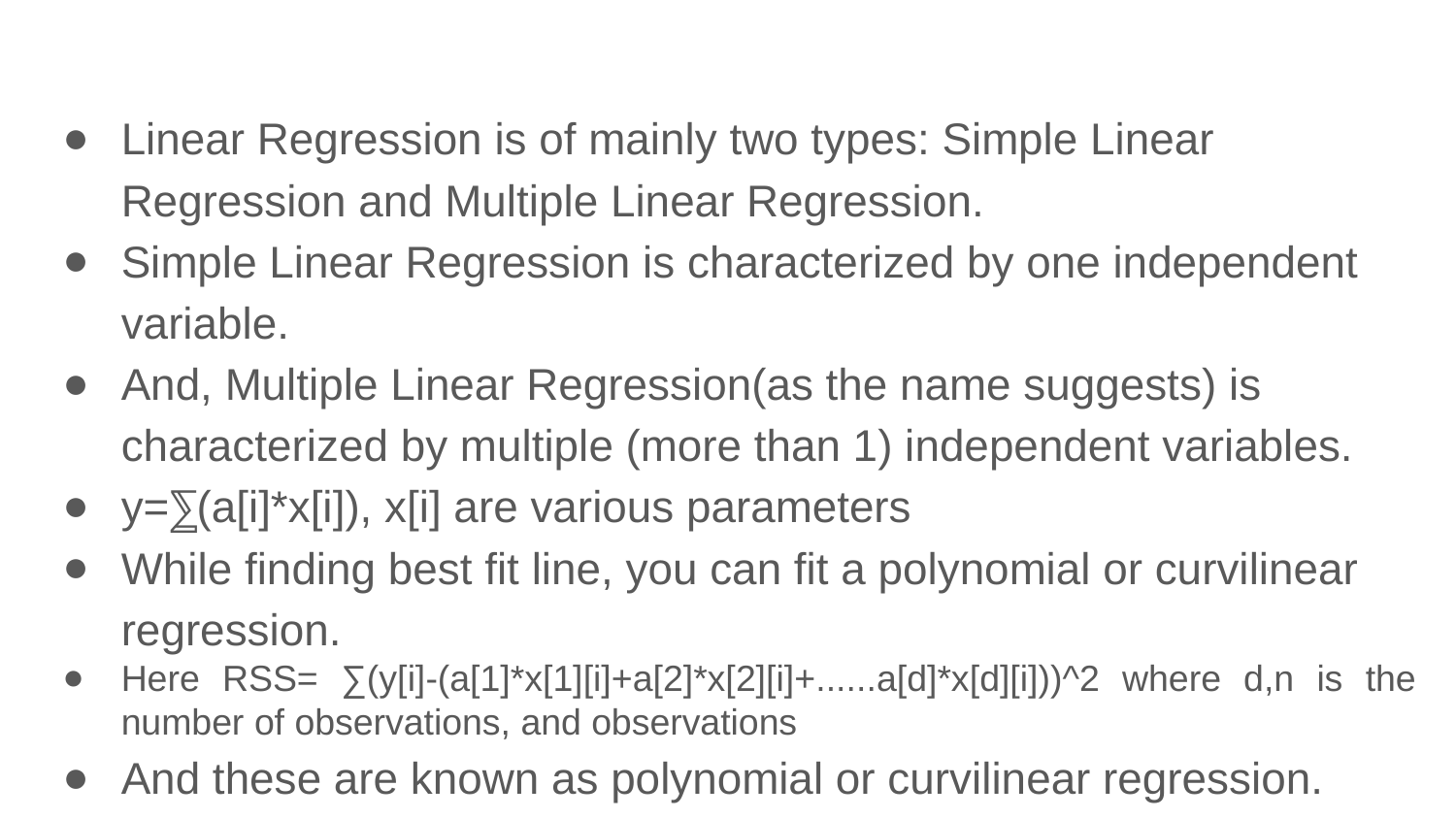

#
Linear Regression is of mainly two types: Simple Linear Regression and Multiple Linear Regression.
Simple Linear Regression is characterized by one independent variable.
And, Multiple Linear Regression(as the name suggests) is characterized by multiple (more than 1) independent variables.
y=⅀(a[i]*x[i]), x[i] are various parameters
While finding best fit line, you can fit a polynomial or curvilinear regression.
Here RSS= ∑(y[i]-(a[1]*x[1][i]+a[2]*x[2][i]+......a[d]*x[d][i]))^2 where d,n is the number of observations, and observations
And these are known as polynomial or curvilinear regression.